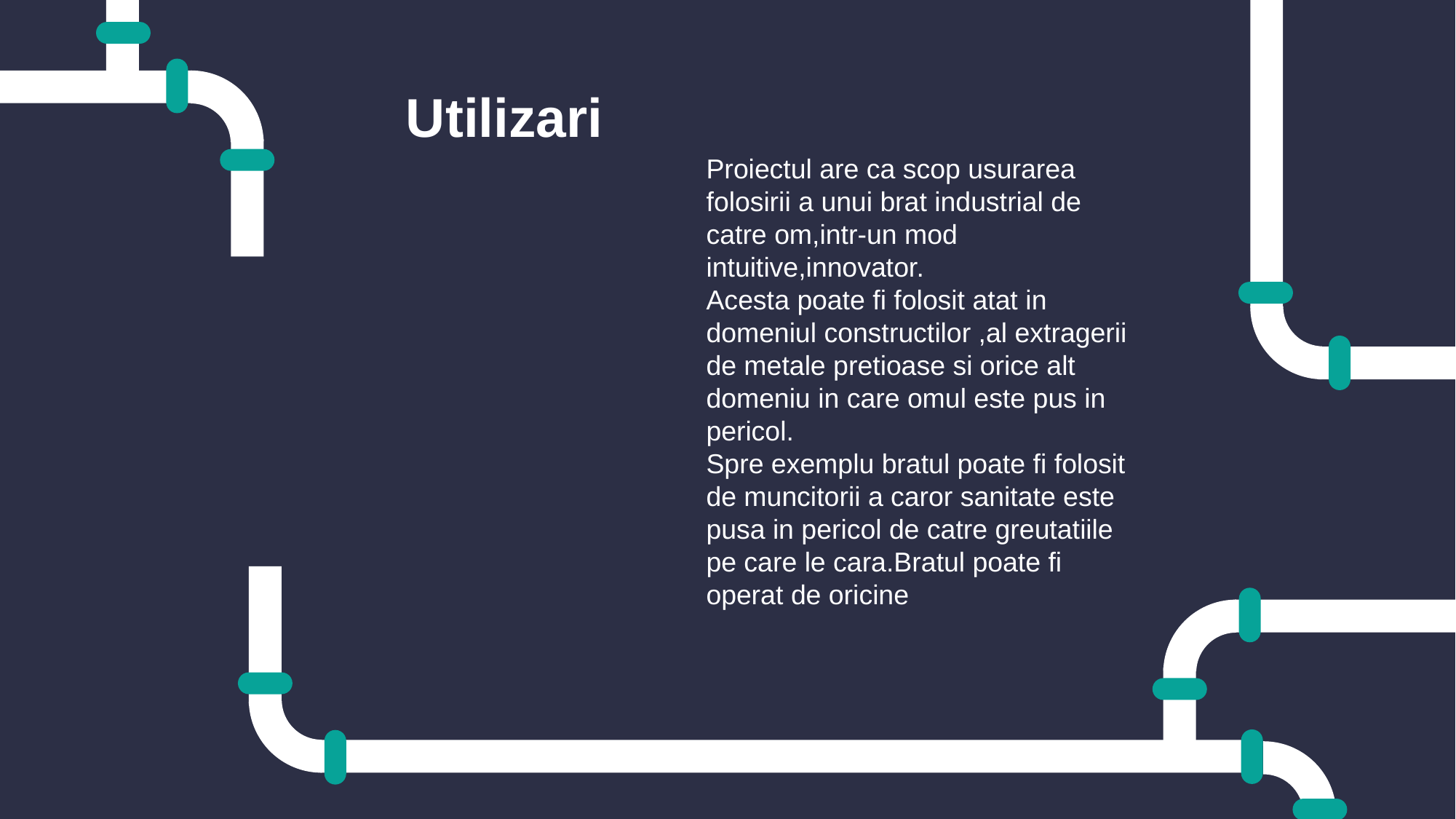

Utilizari

Proiectul are ca scop usurarea folosirii a unui brat industrial de catre om,intr-un mod intuitive,innovator.
Acesta poate fi folosit atat in domeniul constructilor ,al extragerii de metale pretioase si orice alt domeniu in care omul este pus in pericol.
Spre exemplu bratul poate fi folosit de muncitorii a caror sanitate este pusa in pericol de catre greutatiile pe care le cara.Bratul poate fi operat de oricine